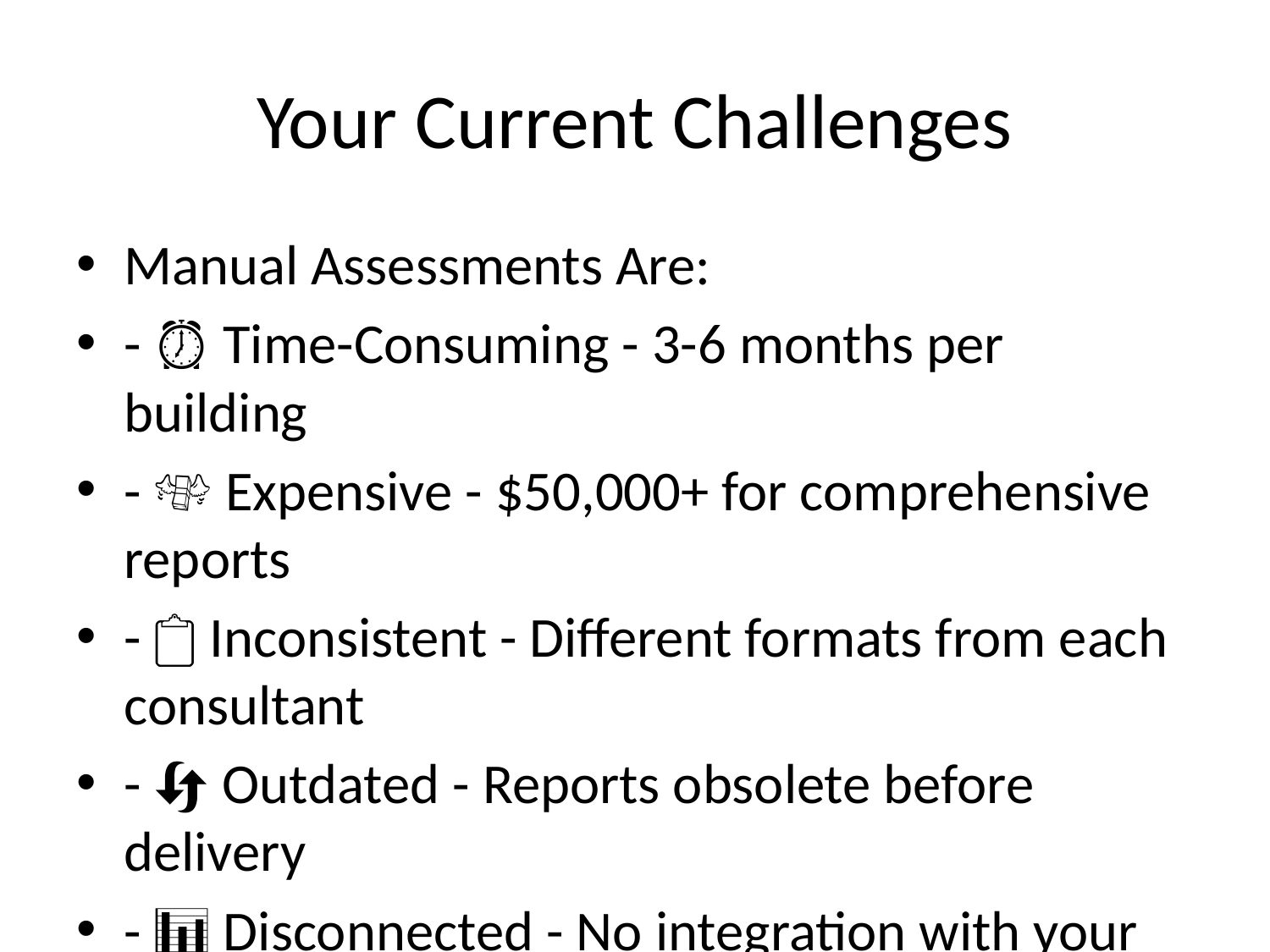

# Your Current Challenges
Manual Assessments Are:
- ⏰ Time-Consuming - 3-6 months per building
- 💸 Expensive - $50,000+ for comprehensive reports
- 📋 Inconsistent - Different formats from each consultant
- 🔄 Outdated - Reports obsolete before delivery
- 📊 Disconnected - No integration with your systems

Hidden Costs:
- Emergency repairs due to missed issues
- Budget overruns from poor planning
- Compliance failures and penalties
- Staff overtime and consultant fees
- Lost preventive maintenance opportunities